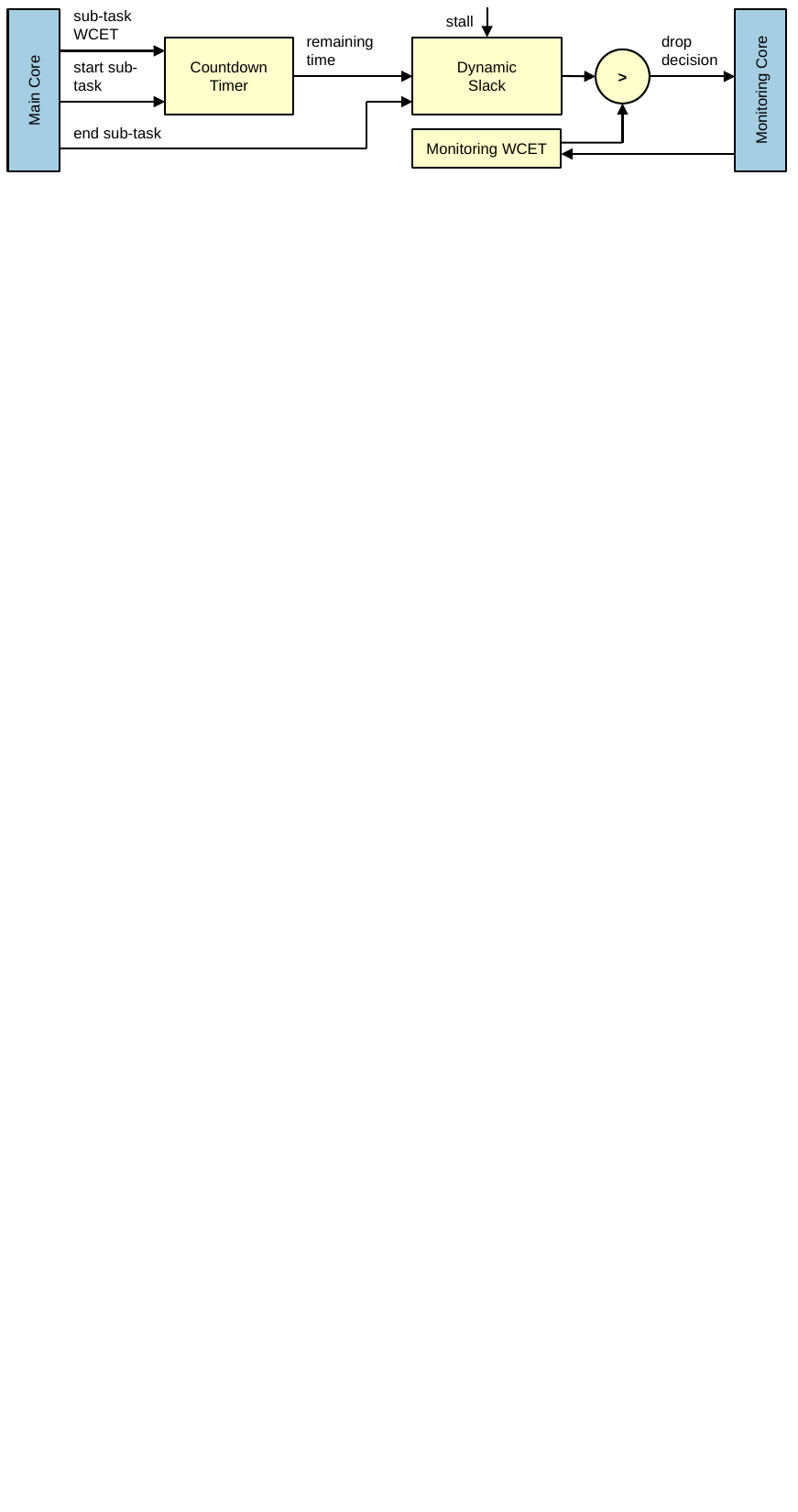

sub-task WCET
stall
Monitoring Core
Main Core
remaining time
drop decision
Dynamic
Slack
Countdown Timer
>
start sub-task
end sub-task
Monitoring WCET